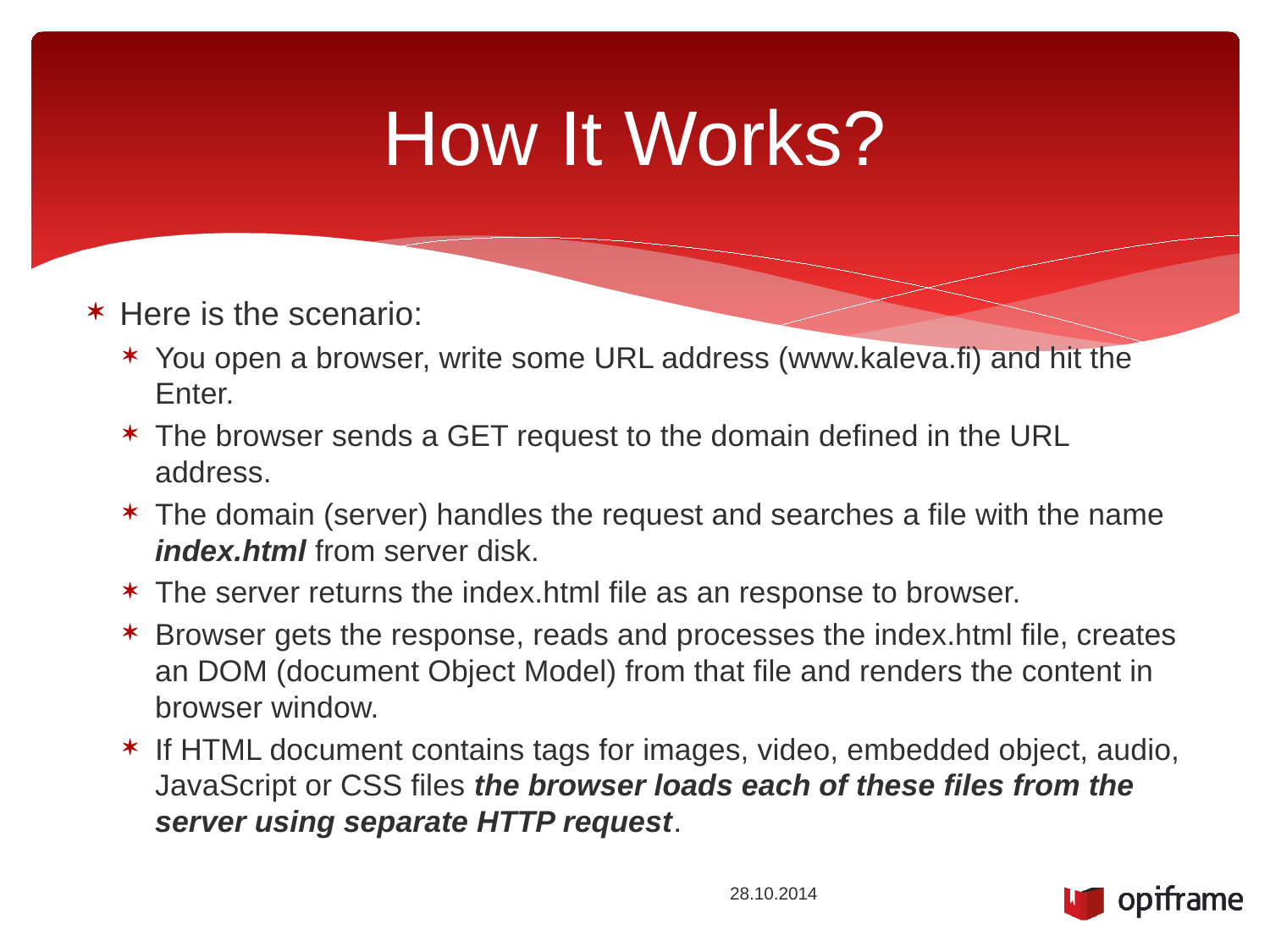

# How It Works?
Here is the scenario:
You open a browser, write some URL address (www.kaleva.fi) and hit the Enter.
The browser sends a GET request to the domain defined in the URL address.
The domain (server) handles the request and searches a file with the name index.html from server disk.
The server returns the index.html file as an response to browser.
Browser gets the response, reads and processes the index.html file, creates an DOM (document Object Model) from that file and renders the content in browser window.
If HTML document contains tags for images, video, embedded object, audio, JavaScript or CSS files the browser loads each of these files from the server using separate HTTP request.

28.10.2014